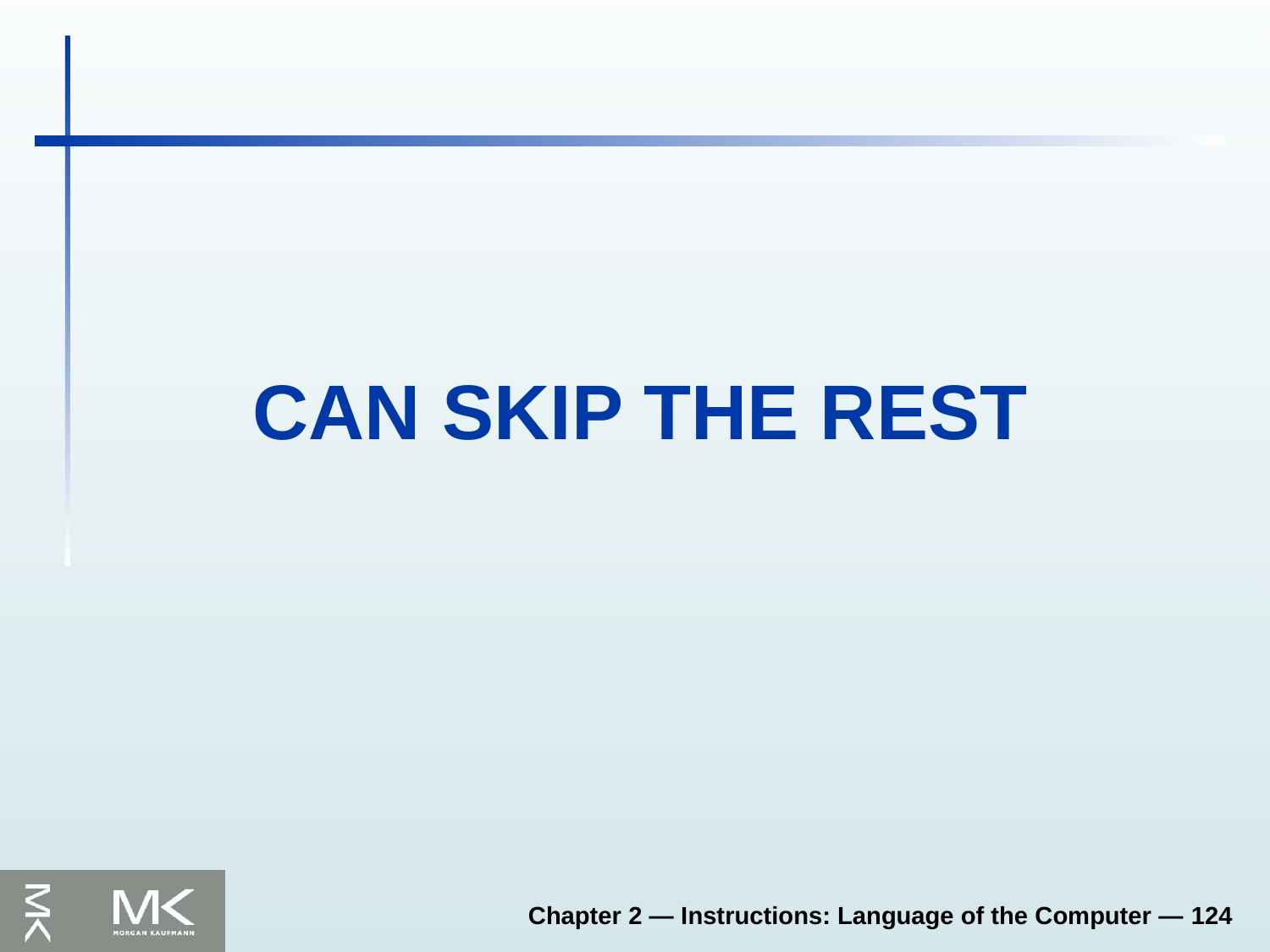

# CAN SKIP THE REST
Chapter 2 — Instructions: Language of the Computer — 124